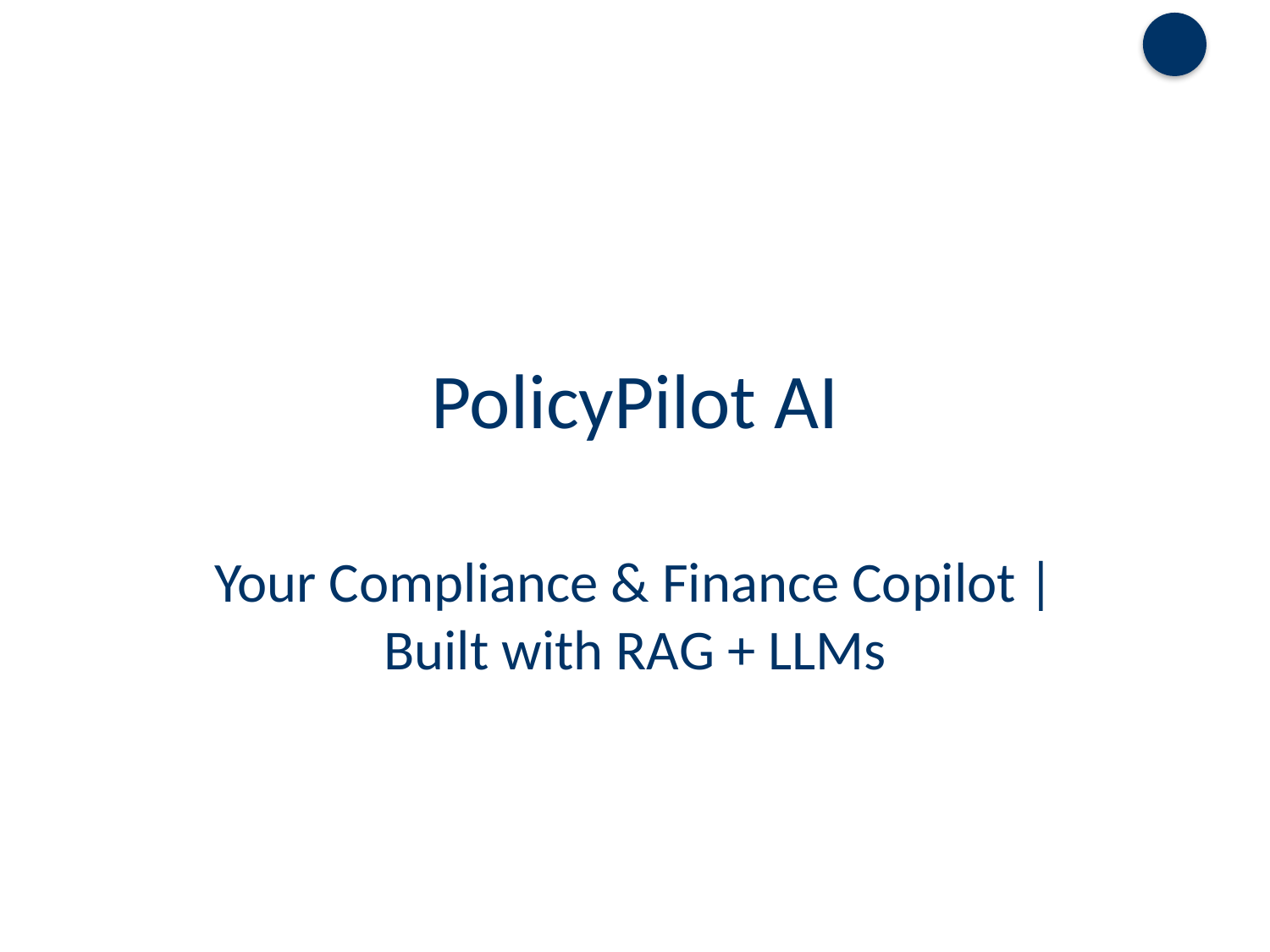

# PolicyPilot AI
Your Compliance & Finance Copilot | Built with RAG + LLMs